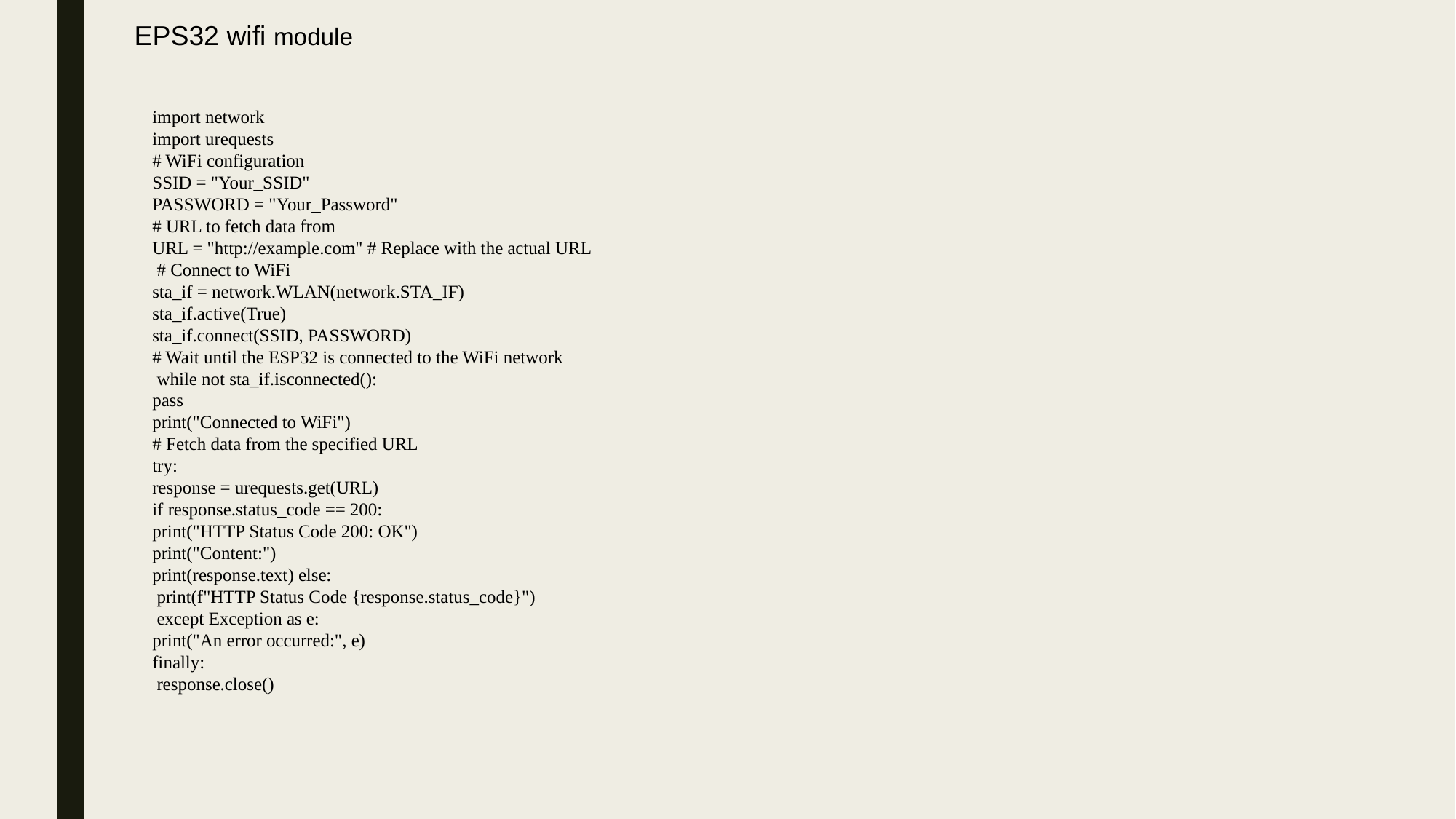

EPS32 wifi module
import network
import urequests
# WiFi configuration
SSID = "Your_SSID"
PASSWORD = "Your_Password"
# URL to fetch data from
URL = "http://example.com" # Replace with the actual URL
 # Connect to WiFi
sta_if = network.WLAN(network.STA_IF)
sta_if.active(True)
sta_if.connect(SSID, PASSWORD)
# Wait until the ESP32 is connected to the WiFi network
 while not sta_if.isconnected():
pass
print("Connected to WiFi")
# Fetch data from the specified URL
try:
response = urequests.get(URL)
if response.status_code == 200:
print("HTTP Status Code 200: OK")
print("Content:")
print(response.text) else:
 print(f"HTTP Status Code {response.status_code}")
 except Exception as e:
print("An error occurred:", e)
finally:
 response.close()